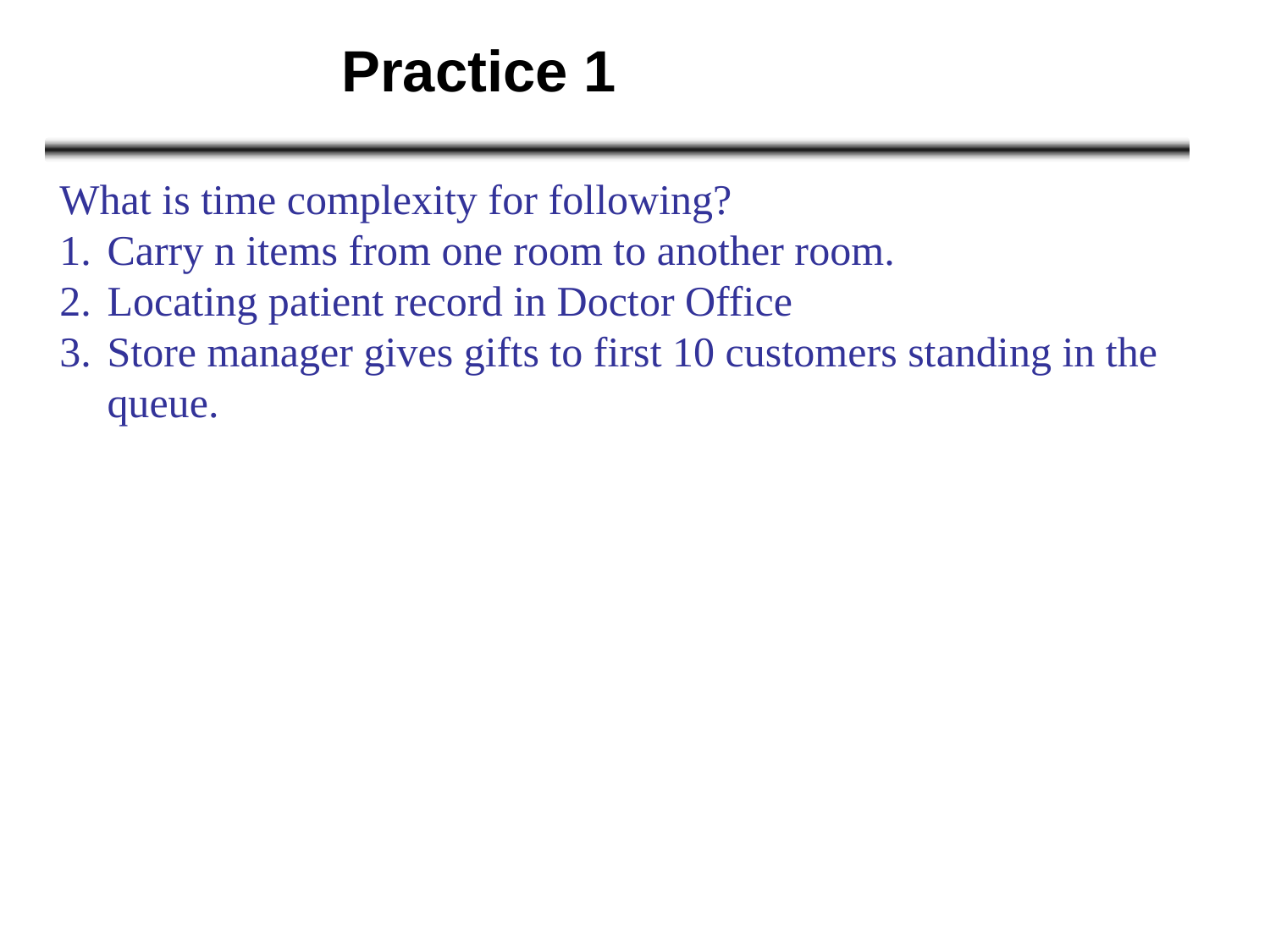

# Practice 1
What is time complexity for following?
Carry n items from one room to another room.
Locating patient record in Doctor Office
Store manager gives gifts to first 10 customers standing in the queue.